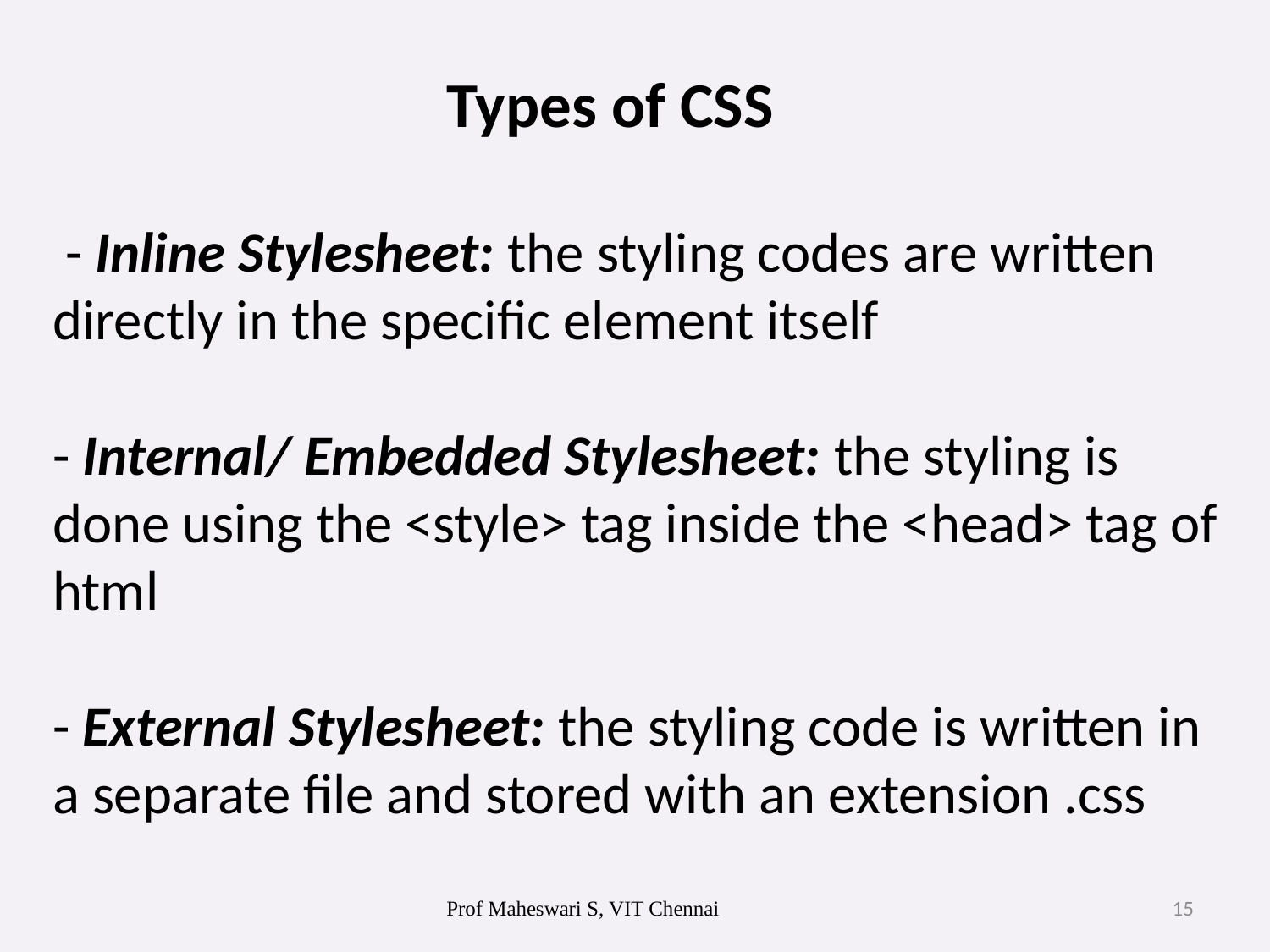

Types of CSS

 - Inline Stylesheet: the styling codes are written directly in the specific element itself

- Internal/ Embedded Stylesheet: the styling is done using the <style> tag inside the <head> tag of html

- External Stylesheet: the styling code is written in a separate file and stored with an extension .css

Prof Maheswari S, VIT Chennai
15